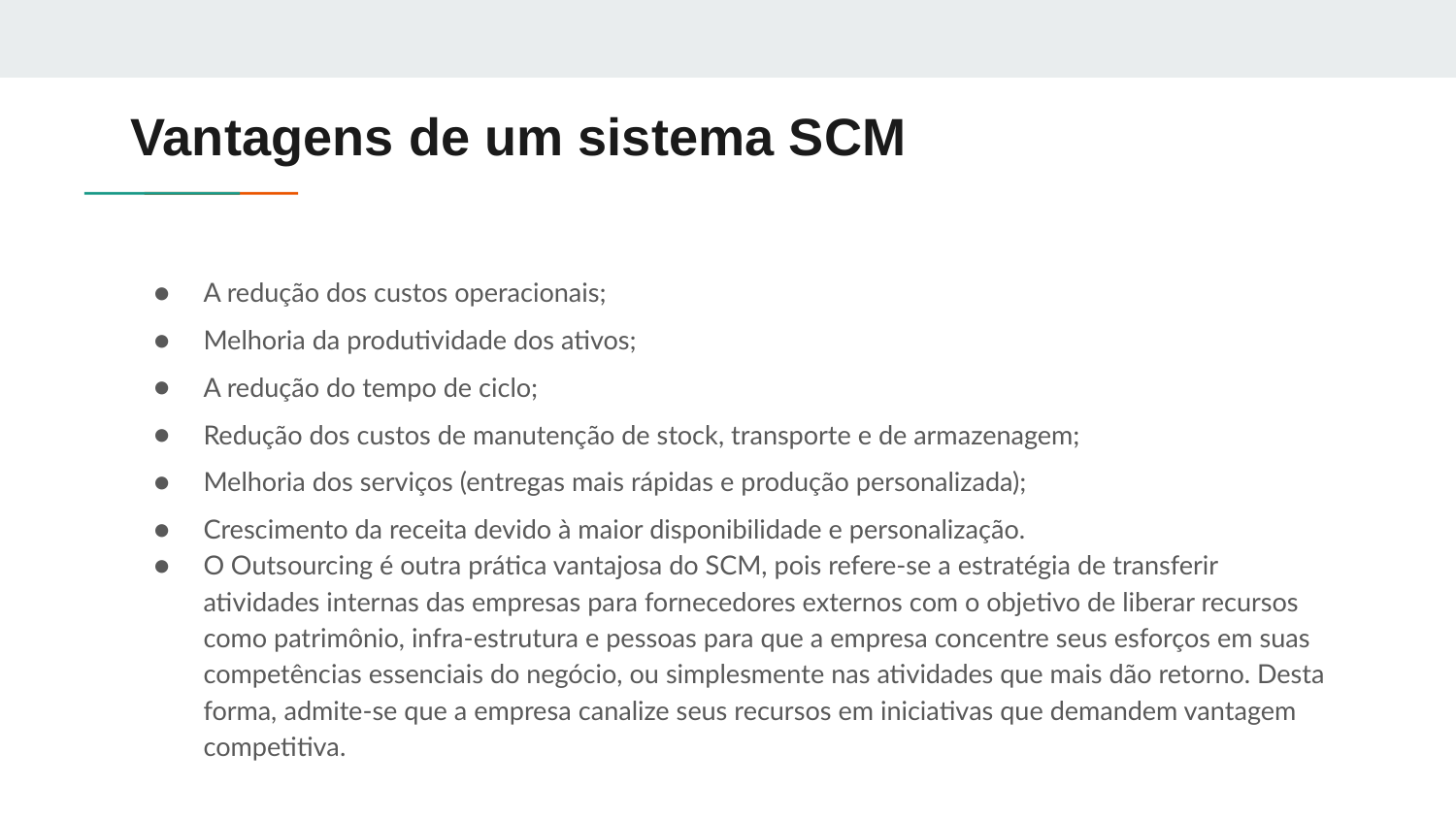

# Vantagens de um sistema SCM
A redução dos custos operacionais;
Melhoria da produtividade dos ativos;
A redução do tempo de ciclo;
Redução dos custos de manutenção de stock, transporte e de armazenagem;
Melhoria dos serviços (entregas mais rápidas e produção personalizada);
Crescimento da receita devido à maior disponibilidade e personalização.
O Outsourcing é outra prática vantajosa do SCM, pois refere-se a estratégia de transferir atividades internas das empresas para fornecedores externos com o objetivo de liberar recursos como patrimônio, infra-estrutura e pessoas para que a empresa concentre seus esforços em suas competências essenciais do negócio, ou simplesmente nas atividades que mais dão retorno. Desta forma, admite-se que a empresa canalize seus recursos em iniciativas que demandem vantagem competitiva.